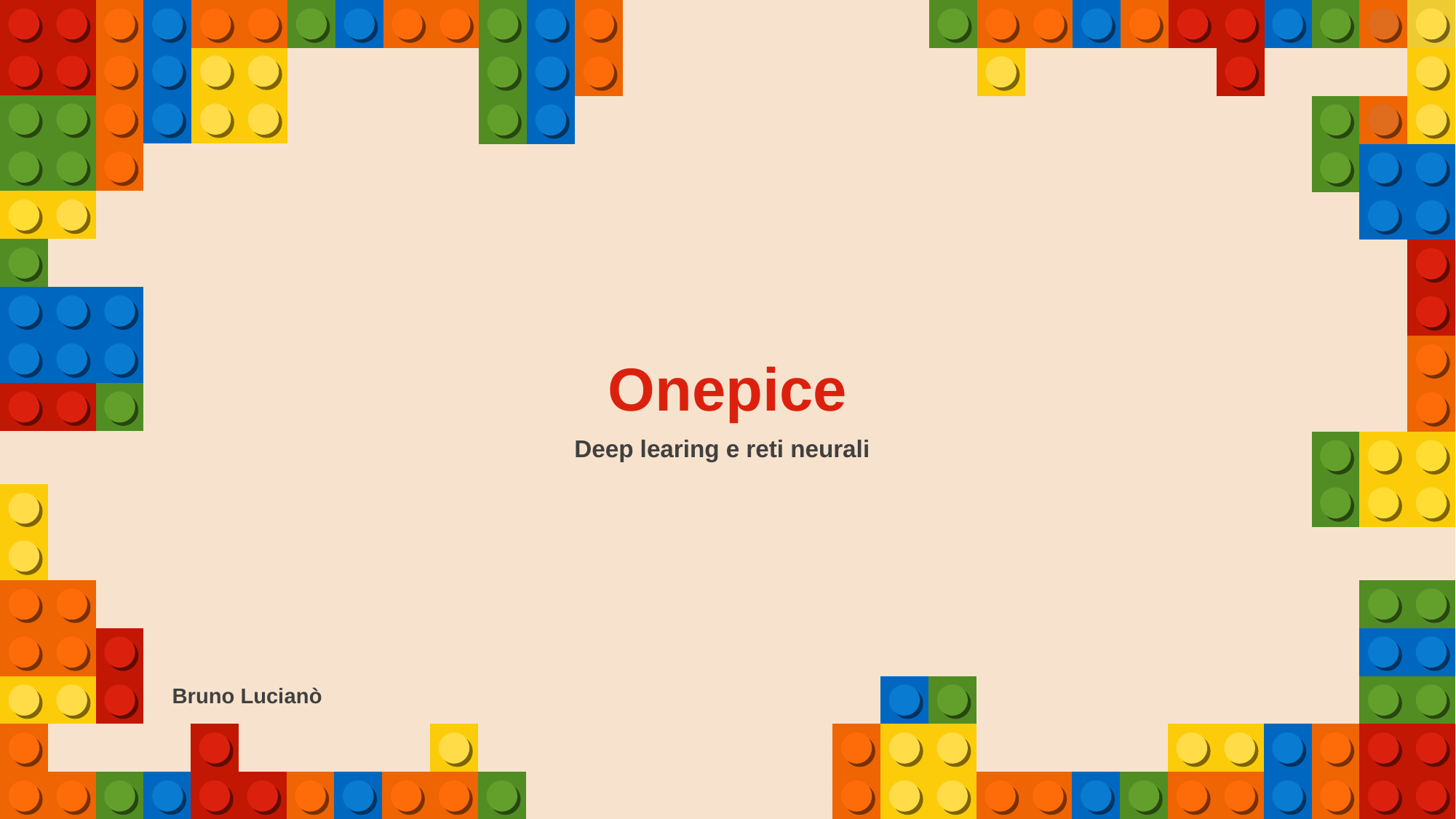

Onepice

Deep learing e reti neurali

Bruno Lucianò